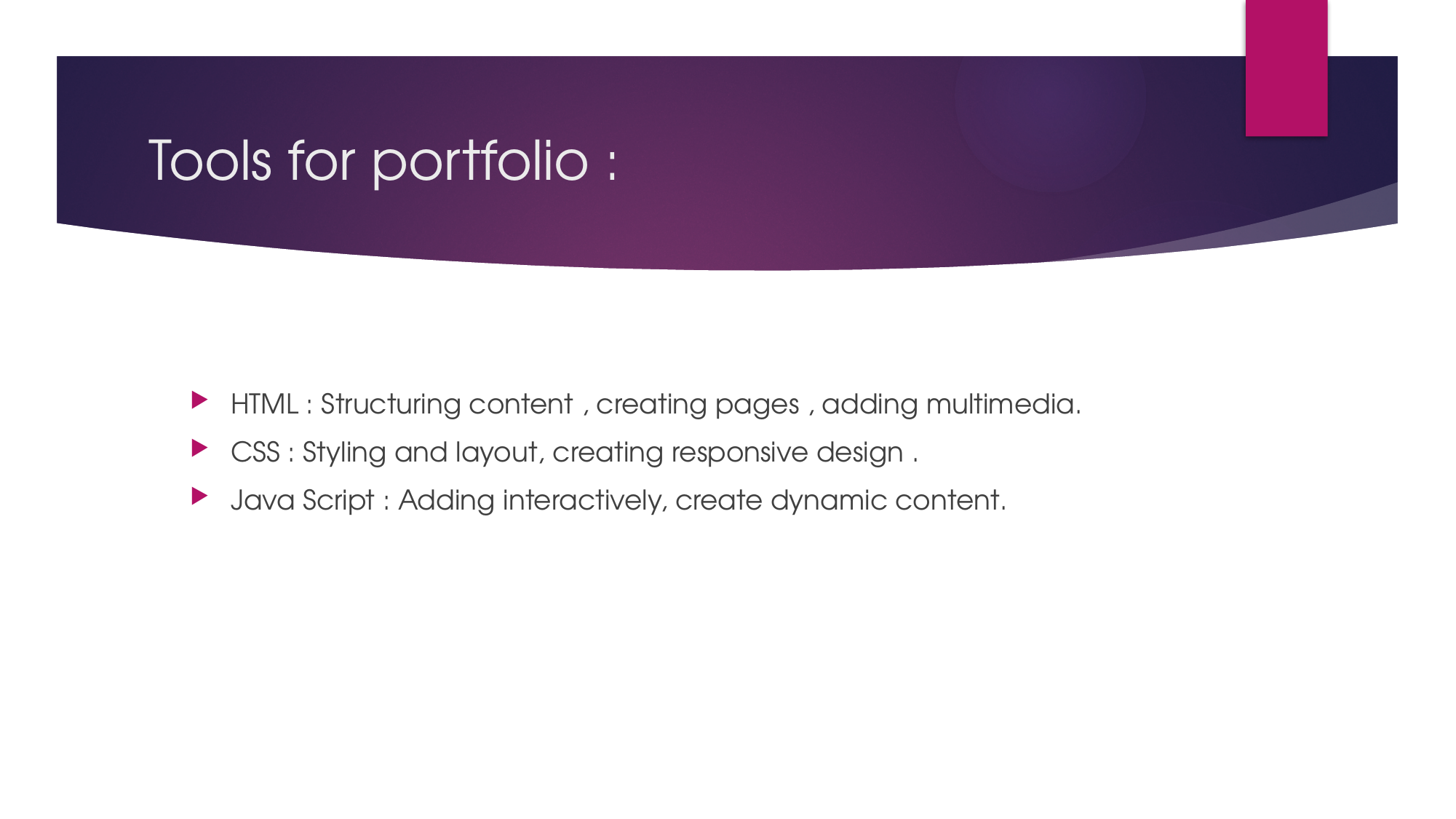

# Tools for portfolio :
HTML : Structuring content , creating pages , adding multimedia.
CSS : Styling and layout, creating responsive design .
Java Script : Adding interactively, create dynamic content.